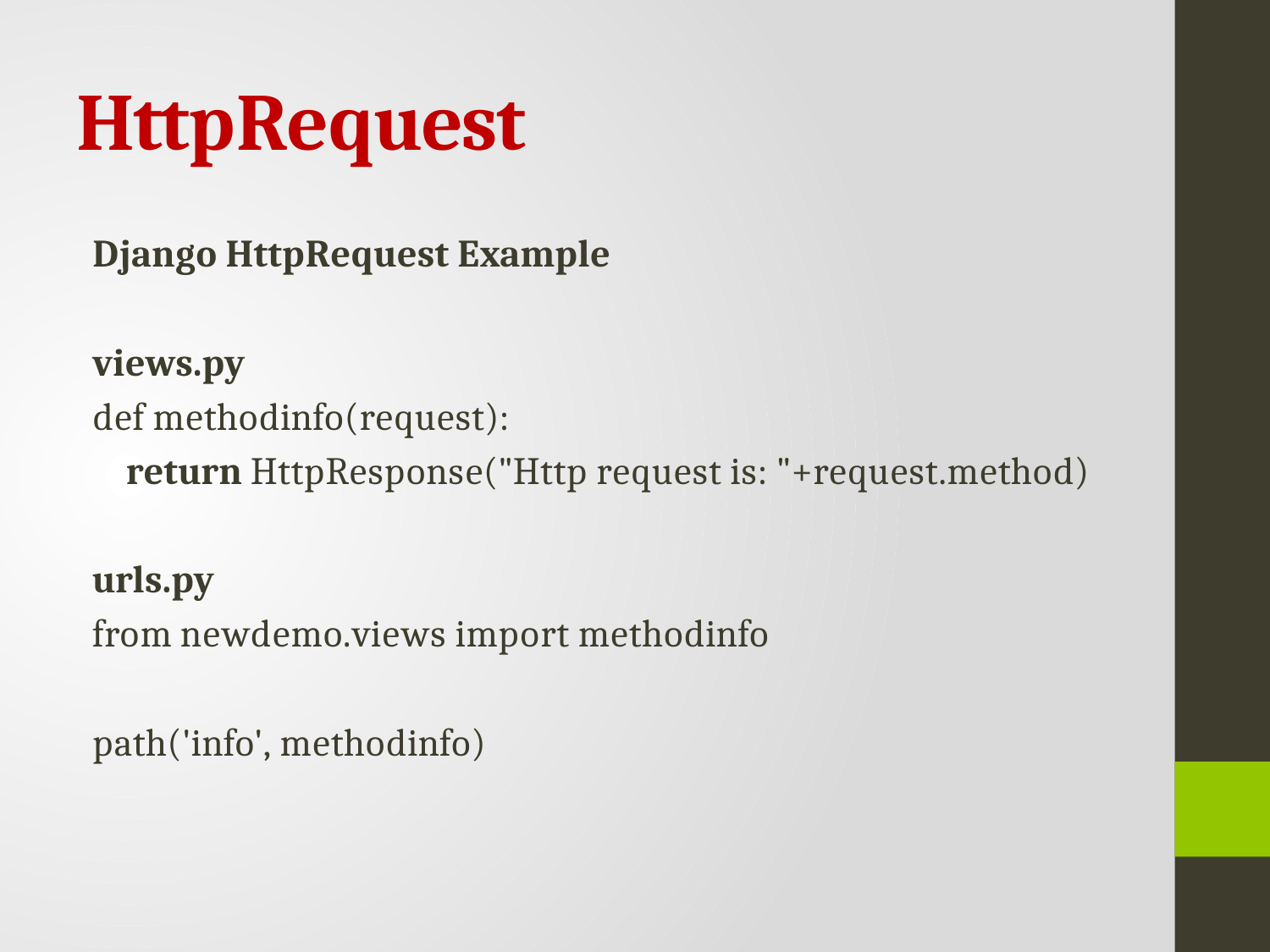

# HttpRequest
Django HttpRequest Example

views.py
def methodinfo(request):
    return HttpResponse("Http request is: "+request.method)

urls.py
from newdemo.views import methodinfo

path('info', methodinfo)